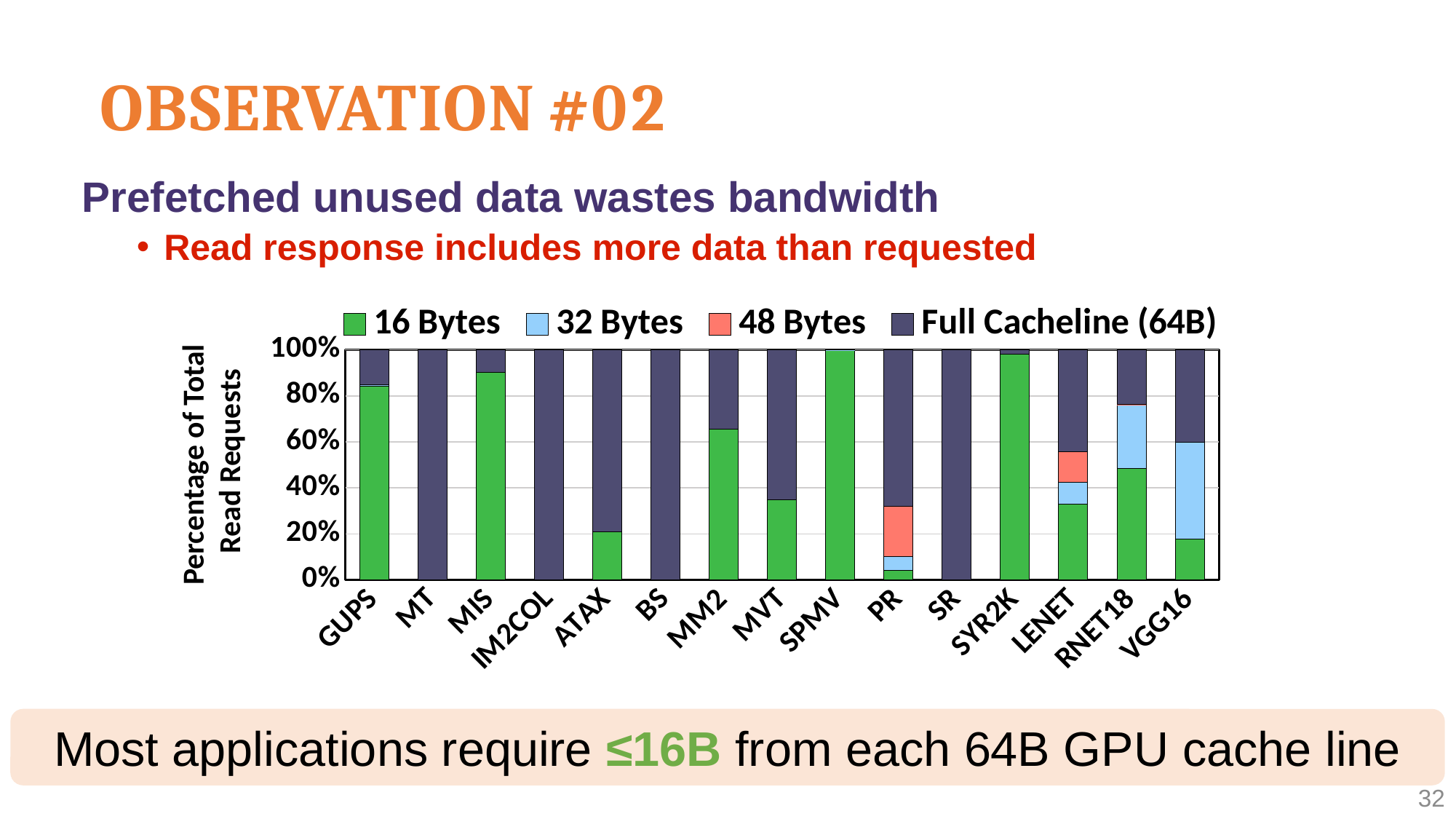

# OBSERVATION #02
Prefetched unused data wastes bandwidth
Read response includes more data than requested

### Chart

| Category | 16 Bytes | 32 Bytes | 48 Bytes | Full Cacheline (64B) |
|---|---|---|---|---|
| GUPS | 1456116.0 | 10387.0 | 0.0 | 264500.0 |
| MT | 0.0 | 0.0 | 0.0 | 544.0 |
| MIS | 1192434.0 | 670.0 | 39.0 | 128997.0 |
| IM2COL | 63.0 | 0.0 | 26.0 | 325518.0 |
| ATAX | 138002.0 | 0.0 | 0.0 | 524432.0 |
| BS | 0.0 | 0.0 | 0.0 | 263616.0 |
| MM2 | 305867.0 | 0.0 | 0.0 | 161575.0 |
| MVT | 278528.0 | 0.0 | 0.0 | 524576.0 |
| SPMV | 21904045.0 | 10181.0 | 5.0 | 496.0 |
| PR | 58501.0 | 81851.0 | 306347.0 | 955889.0 |
| SR | 0.0 | 0.0 | 0.0 | 4194592.0 |
| SYR2K | 1057640.0 | 0.0 | 0.0 | 20864.0 |
| LENET | 97064.0 | 27501.0 | 39190.0 | 130800.0 |
| RNET18 | 843599.0 | 486590.0 | 96.0 | 416115.0 |
| VGG16 | 169587.0 | 402554.0 | 732.0 | 383572.0 |
Percentage of Total
 Read Requests

Most applications require ≤16B from each 64B GPU cache line
32